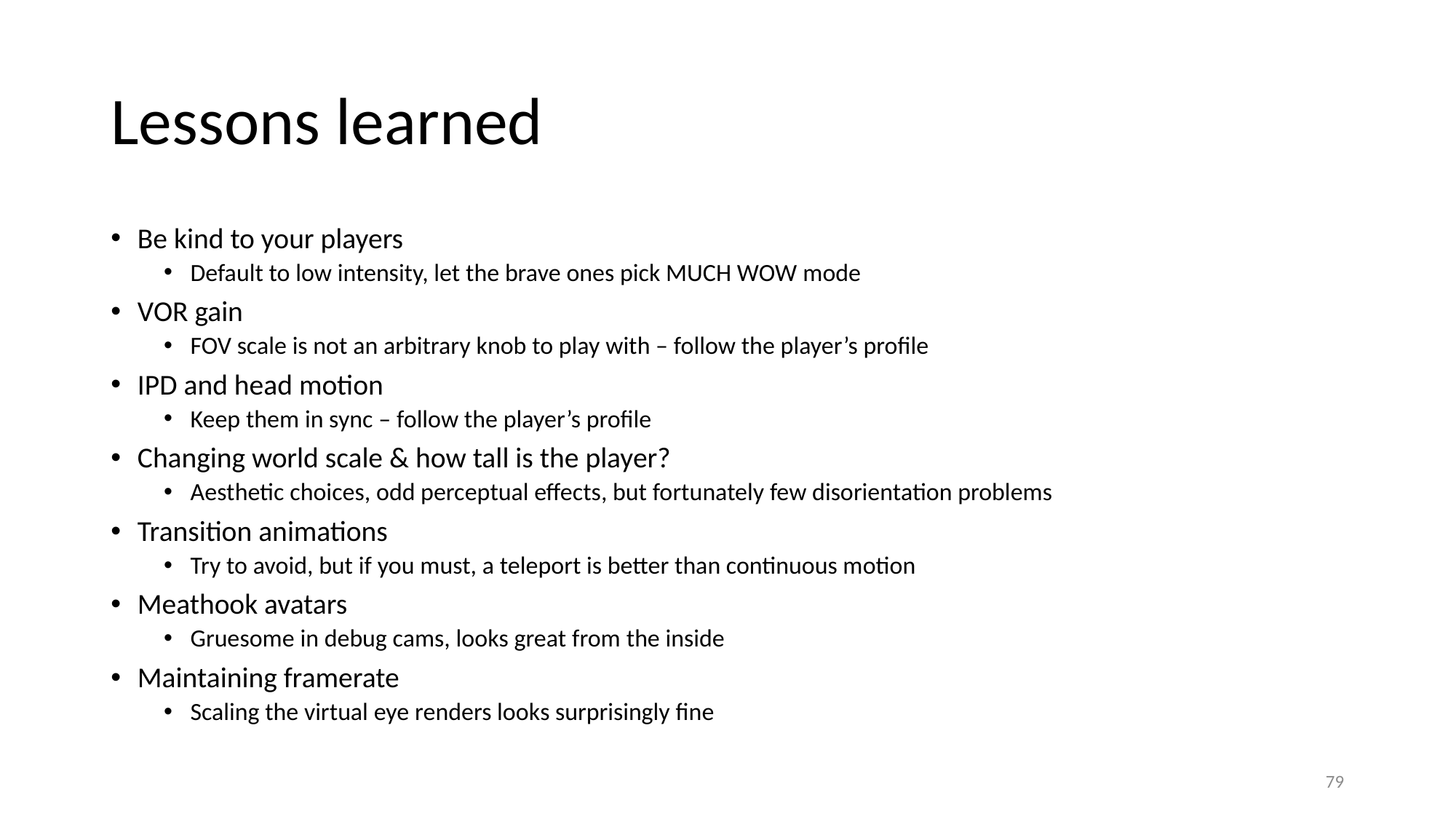

# Lessons learned
Be kind to your players
Default to low intensity, let the brave ones pick MUCH WOW mode
VOR gain
FOV scale is not an arbitrary knob to play with – follow the player’s profile
IPD and head motion
Keep them in sync – follow the player’s profile
Changing world scale & how tall is the player?
Aesthetic choices, odd perceptual effects, but fortunately few disorientation problems
Transition animations
Try to avoid, but if you must, a teleport is better than continuous motion
Meathook avatars
Gruesome in debug cams, looks great from the inside
Maintaining framerate
Scaling the virtual eye renders looks surprisingly fine
79